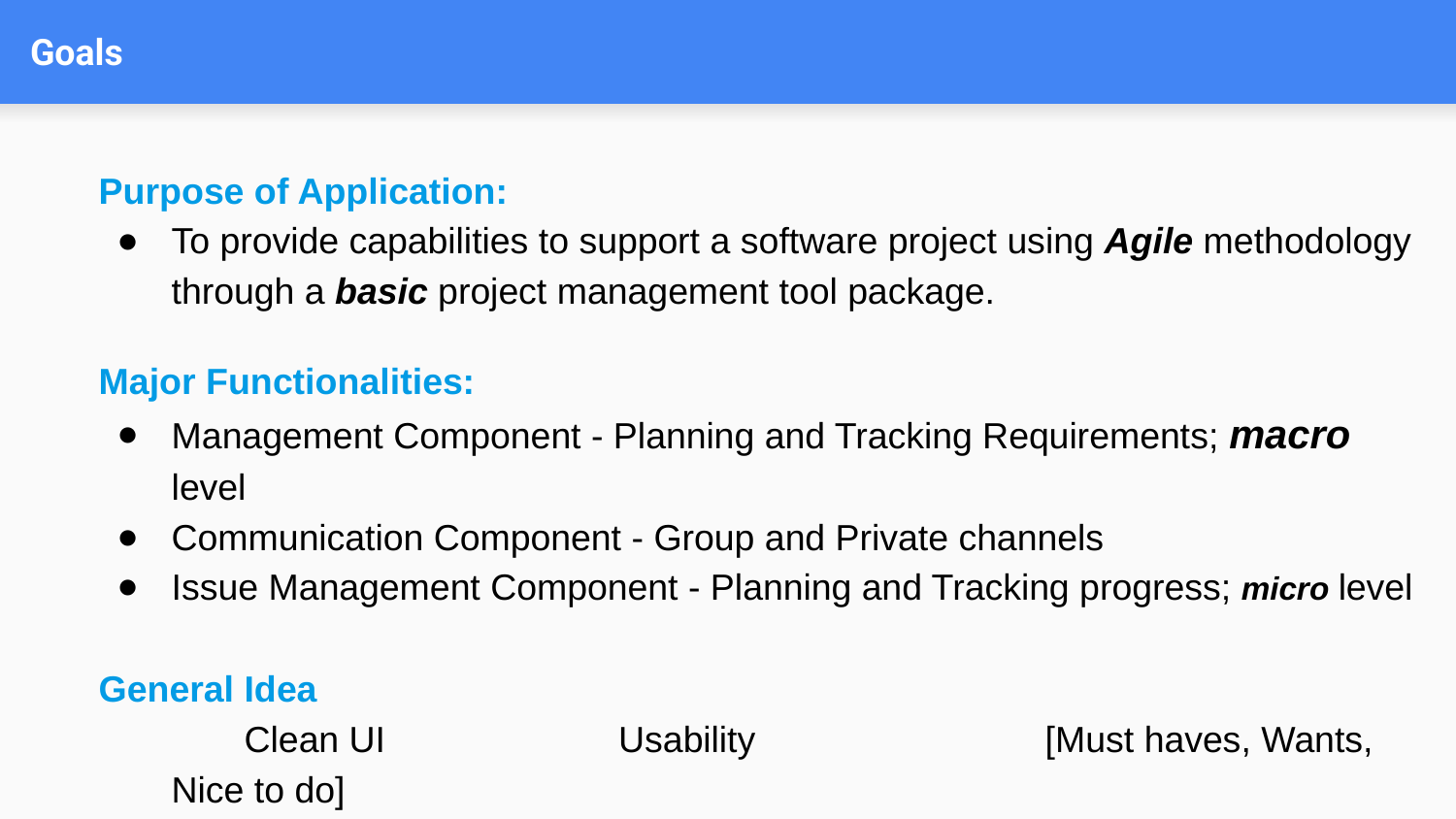

# Goals
Purpose of Application:
To provide capabilities to support a software project using Agile methodology through a basic project management tool package.

Major Functionalities:
Management Component - Planning and Tracking Requirements; macro level
Communication Component - Group and Private channels
Issue Management Component - Planning and Tracking progress; micro level

General Idea
Clean UI		 Usability		[Must haves, Wants, Nice to do]